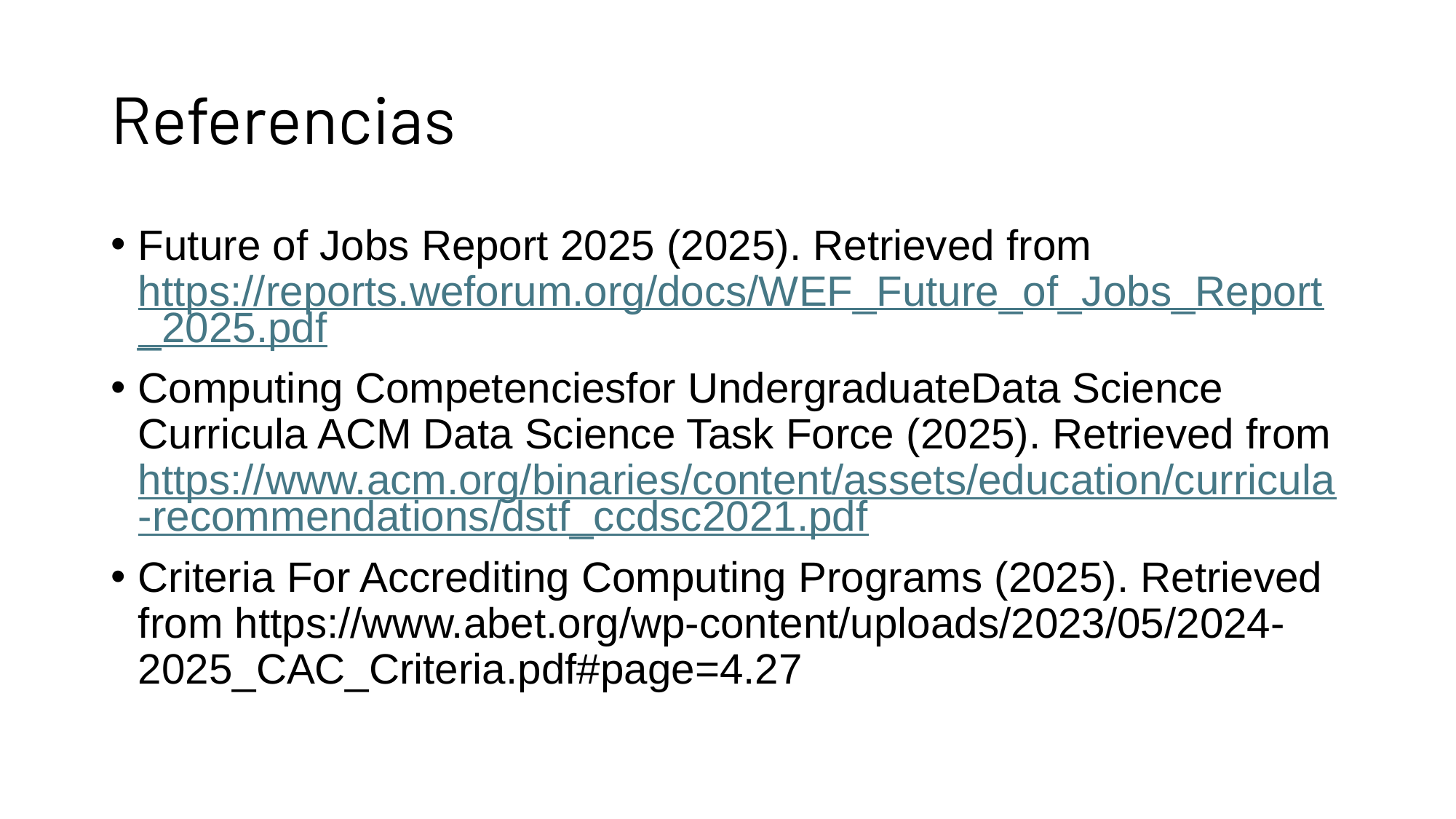

# Referencias
Future of Jobs Report 2025 (2025). Retrieved from https://reports.weforum.org/docs/WEF_Future_of_Jobs_Report_2025.pdf
Computing Competenciesfor UndergraduateData Science Curricula ACM Data Science Task Force (2025). Retrieved from https://www.acm.org/binaries/content/assets/education/curricula-recommendations/dstf_ccdsc2021.pdf
Criteria For Accrediting Computing Programs (2025). Retrieved from https://www.abet.org/wp-content/uploads/2023/05/2024-2025_CAC_Criteria.pdf#page=4.27